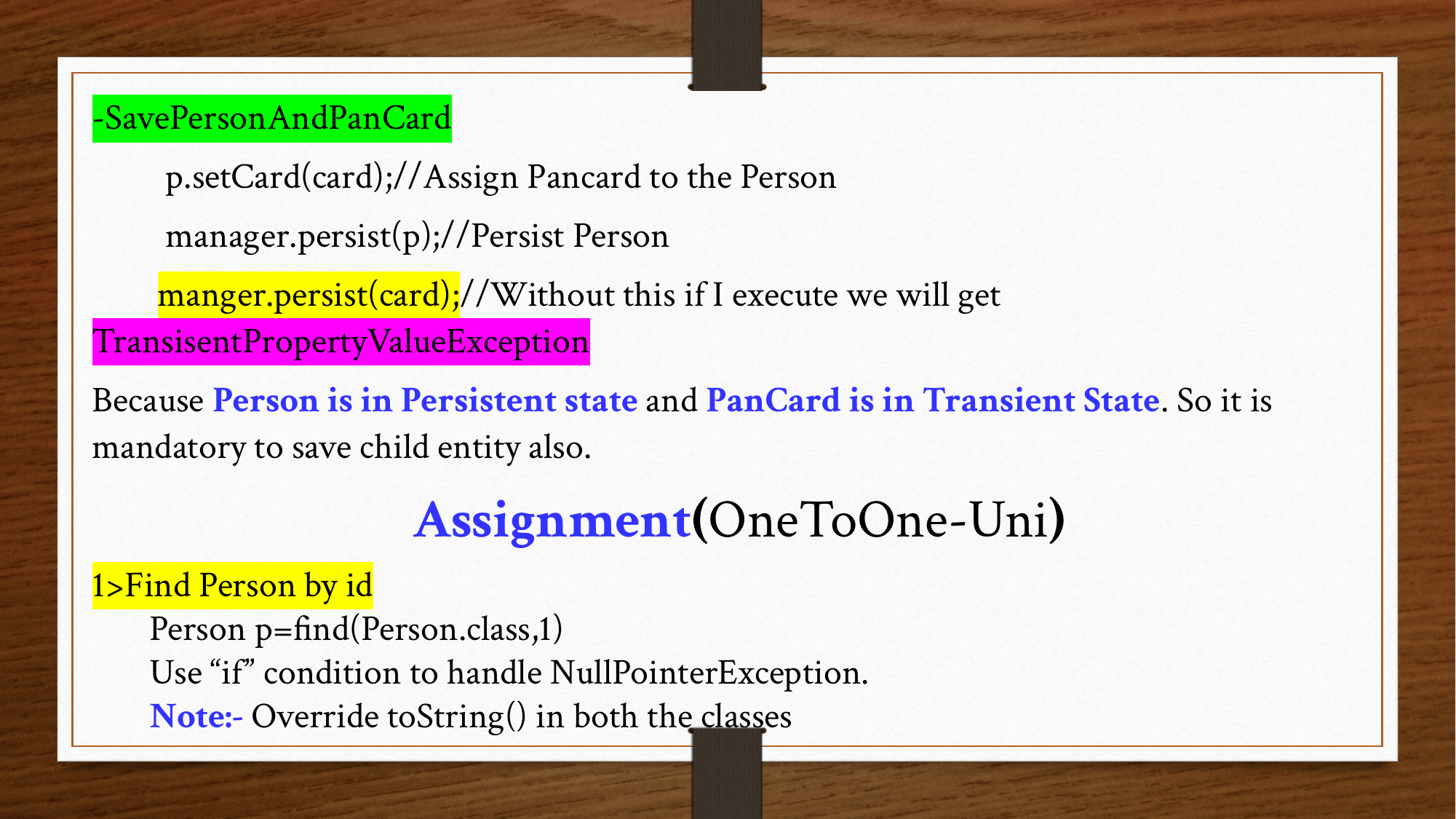

-SavePersonAndPanCard
         p.setCard(card);//Assign Pancard to the Person
         manager.persist(p);//Persist Person
        manger.persist(card);//Without this if I execute we will get TransisentPropertyValueException
Because Person is in Persistent state and PanCard is in Transient State. So it is mandatory to save child entity also.
                                           Assignment(OneToOne-Uni)
1>Find Person by id
       Person p=find(Person.class,1)
       Use “if” condition to handle NullPointerException.
       Note:- Override toString() in both the classes